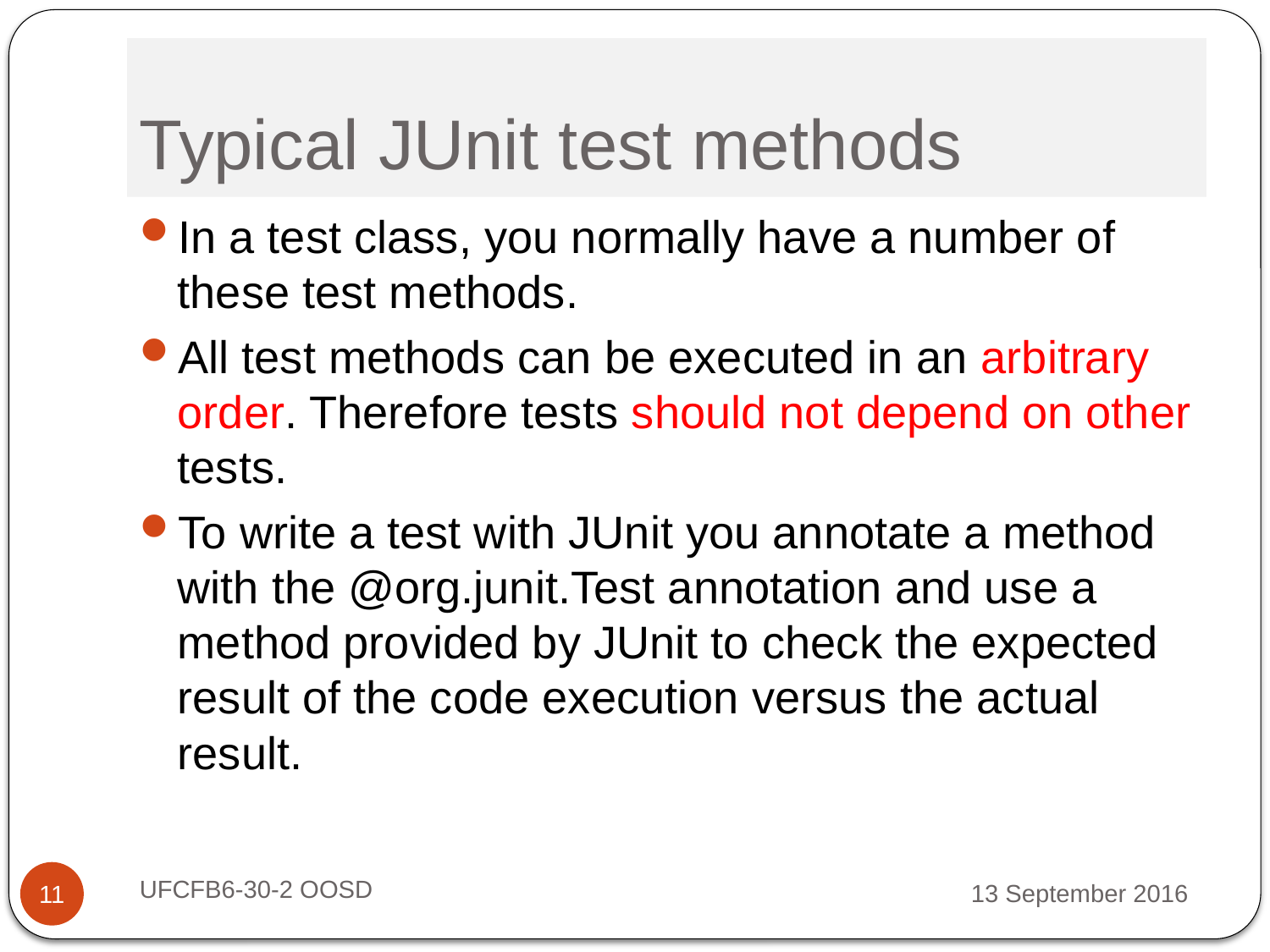

# Typical JUnit test methods
In a test class, you normally have a number of these test methods.
All test methods can be executed in an arbitrary order. Therefore tests should not depend on other tests.
To write a test with JUnit you annotate a method with the @org.junit.Test annotation and use a method provided by JUnit to check the expected result of the code execution versus the actual result.

UFCFB6-30-2 OOSD
13 September 2016
11